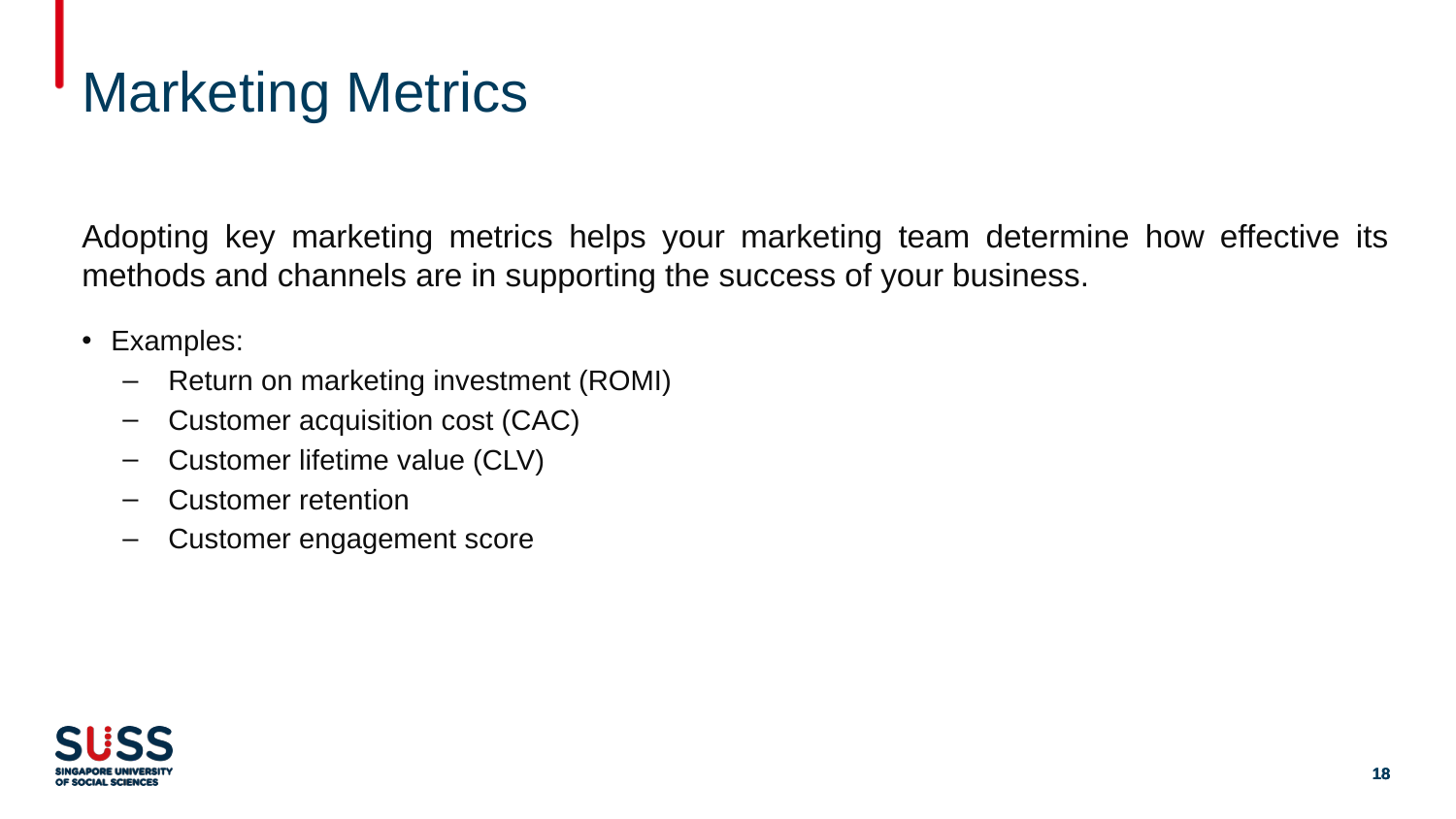

# Marketing Metrics

Adopting key marketing metrics helps your marketing team determine how effective its methods and channels are in supporting the success of your business.
Examples:
Return on marketing investment (ROMI)
Customer acquisition cost (CAC)
Customer lifetime value (CLV)
Customer retention
Customer engagement score